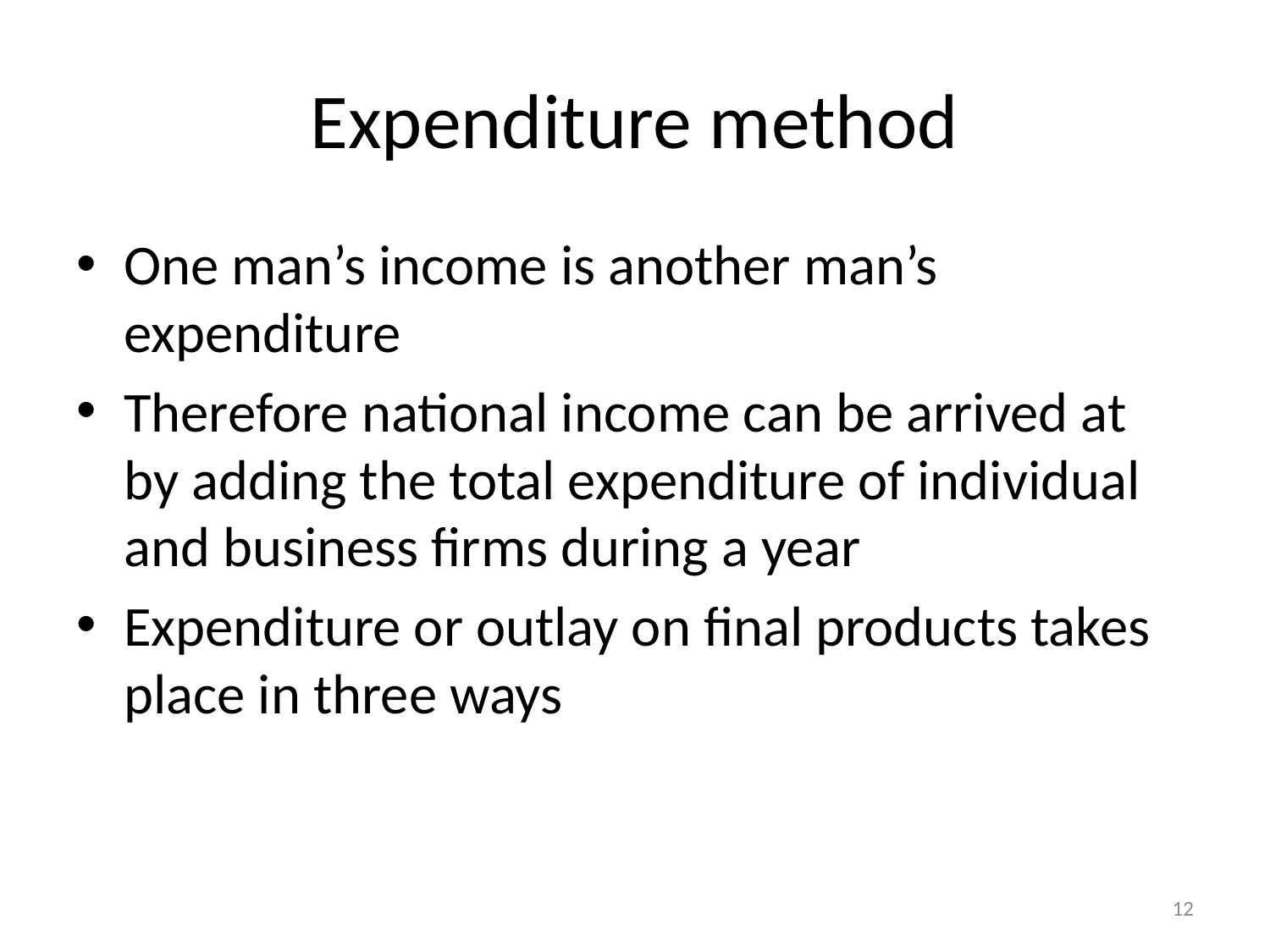

# Expenditure method
One man’s income is another man’s expenditure
Therefore national income can be arrived at by adding the total expenditure of individual and business firms during a year
Expenditure or outlay on final products takes place in three ways
12